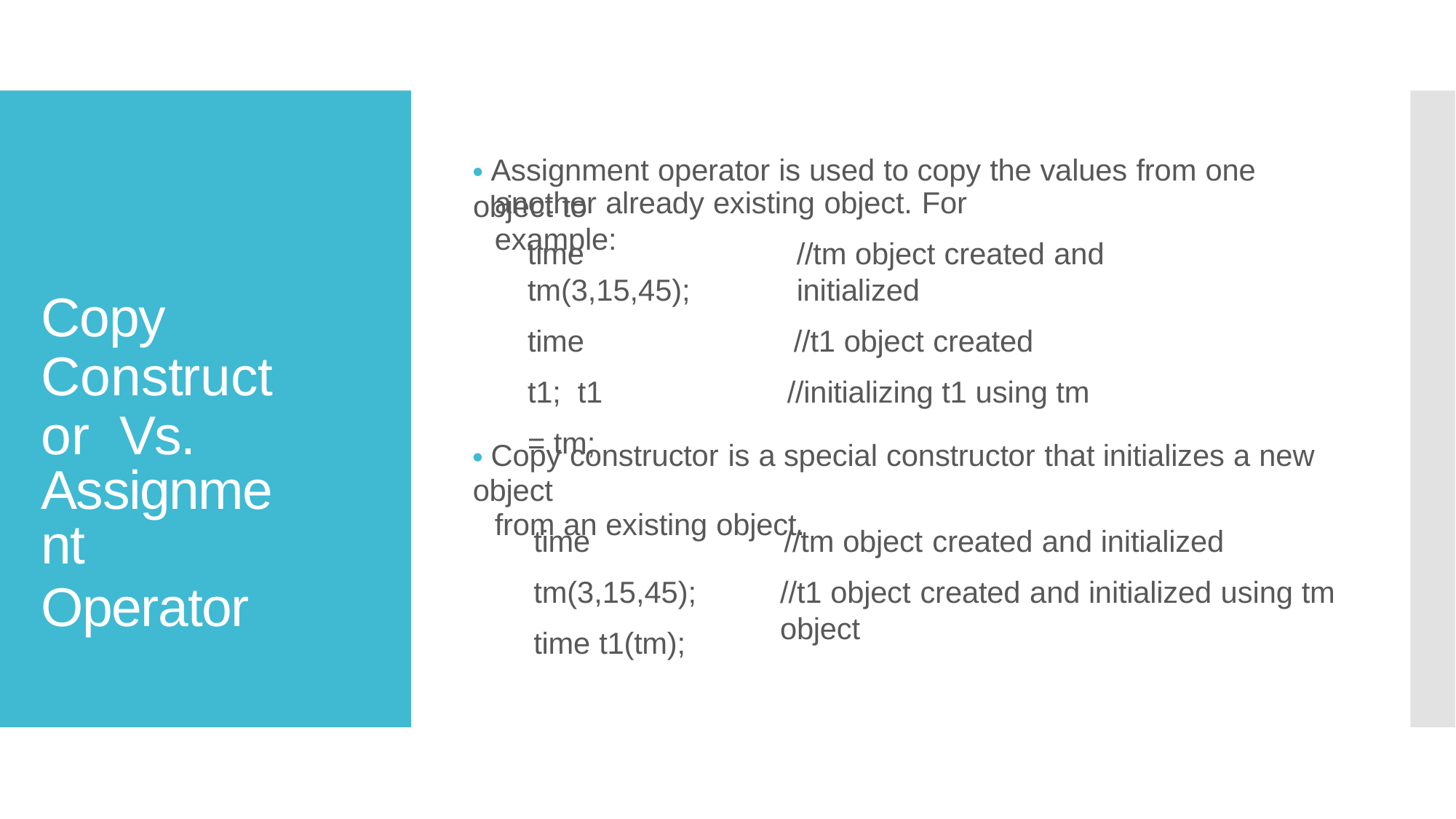

# 🞄 Assignment operator is used to copy the values from one object to
another already existing object. For example:
time tm(3,15,45);
time t1;  t1 = tm;
//tm object created and initialized
//t1 object created
//initializing t1 using tm
Copy  Constructor  Vs.
Assignment
Operator
🞄 Copy constructor is a special constructor that initializes a new object
from an existing object.
time tm(3,15,45);  time t1(tm);
//tm object created and initialized
//t1 object created and initialized using tm object